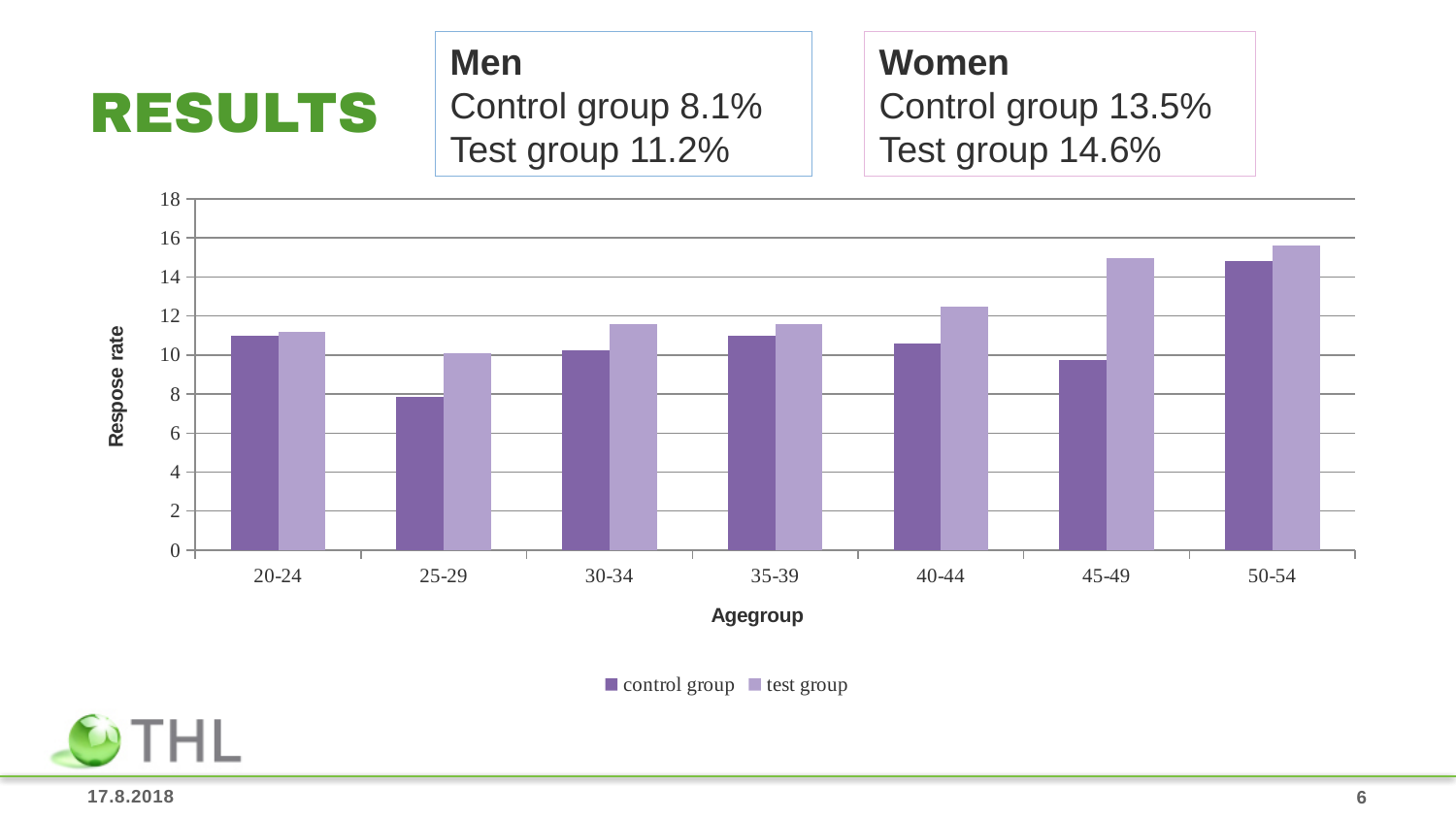

# REsults
Men
Control group 8.1%
Test group 11.2%
Women
Control group 13.5%
Test group 14.6%

### Chart

| Category |  |  |
|---|---|---|
| 20-24 | 11.0 | 11.21 |
| 25-29 | 7.86 | 10.09 |
| 30-34 | 10.24 | 11.59 |
| 35-39 | 11.01 | 11.59 |
| 40-44 | 10.61 | 12.46 |
| 45-49 | 9.73 | 14.97 |
| 50-54 | 14.83 | 15.6 |
17.8.2018
6